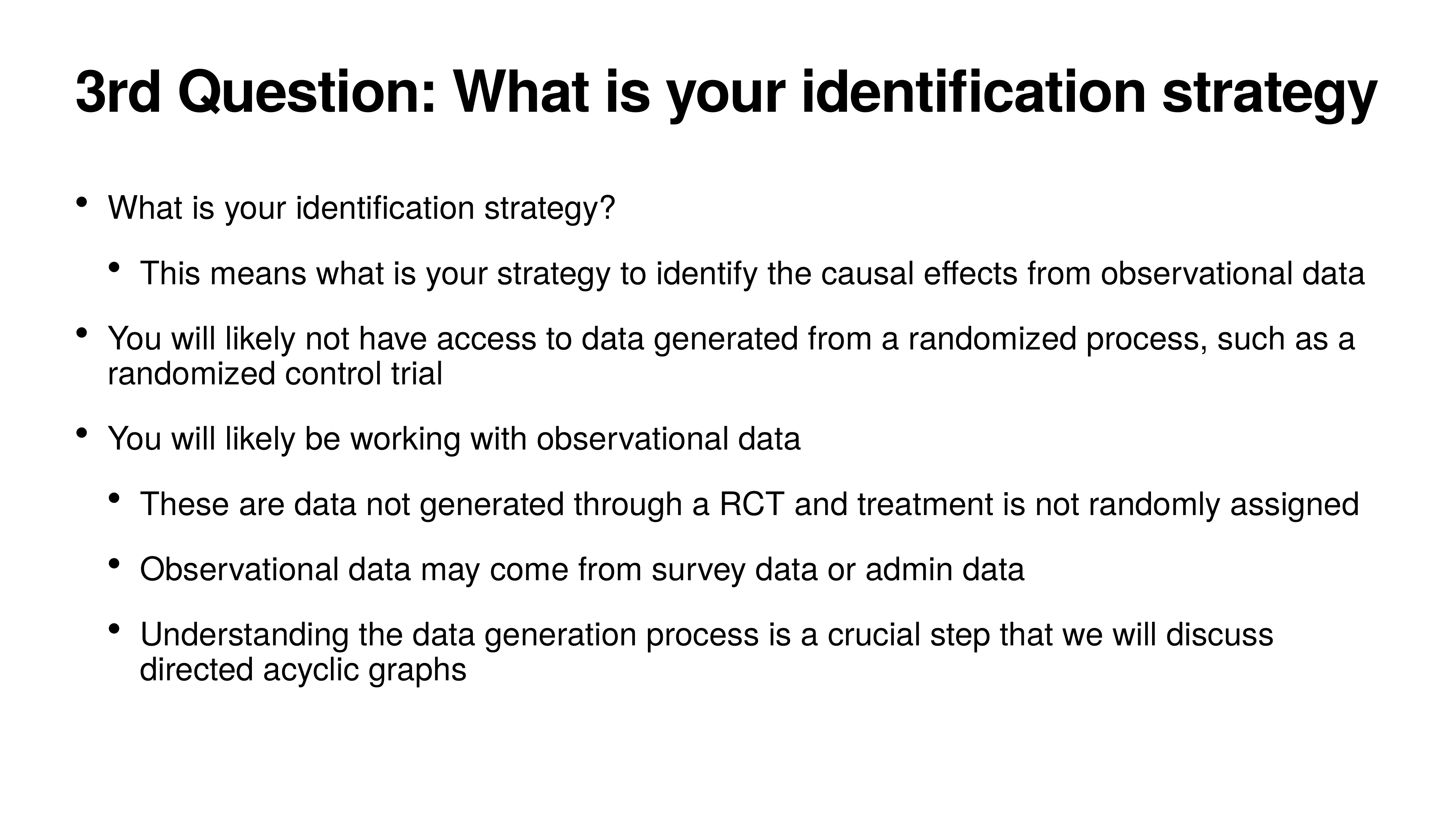

# 3rd Question: What is your identification strategy
What is your identification strategy?
This means what is your strategy to identify the causal effects from observational data
You will likely not have access to data generated from a randomized process, such as a randomized control trial
You will likely be working with observational data
These are data not generated through a RCT and treatment is not randomly assigned
Observational data may come from survey data or admin data
Understanding the data generation process is a crucial step that we will discuss directed acyclic graphs
49